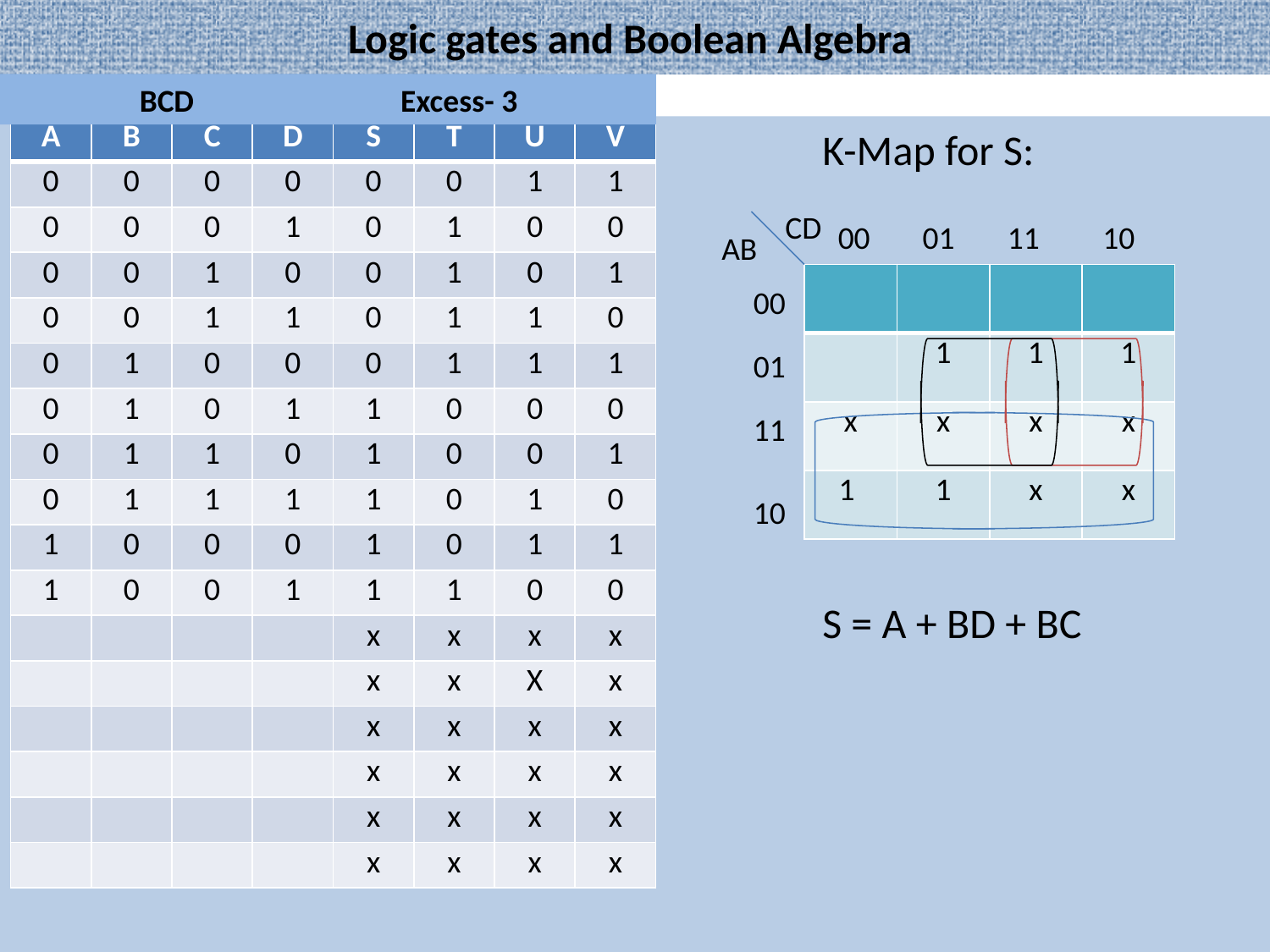

# Logic gates and Boolean Algebra
	BCD		 Excess- 3
	a						K-Map for S:

							S = A + BD + BC
| A | B | C | D | S | T | U | V |
| --- | --- | --- | --- | --- | --- | --- | --- |
| 0 | 0 | 0 | 0 | 0 | 0 | 1 | 1 |
| 0 | 0 | 0 | 1 | 0 | 1 | 0 | 0 |
| 0 | 0 | 1 | 0 | 0 | 1 | 0 | 1 |
| 0 | 0 | 1 | 1 | 0 | 1 | 1 | 0 |
| 0 | 1 | 0 | 0 | 0 | 1 | 1 | 1 |
| 0 | 1 | 0 | 1 | 1 | 0 | 0 | 0 |
| 0 | 1 | 1 | 0 | 1 | 0 | 0 | 1 |
| 0 | 1 | 1 | 1 | 1 | 0 | 1 | 0 |
| 1 | 0 | 0 | 0 | 1 | 0 | 1 | 1 |
| 1 | 0 | 0 | 1 | 1 | 1 | 0 | 0 |
|  |  |  |  | x | x | x | x |
|  |  |  |  | x | x | X | x |
|  |  |  |  | x | x | x | x |
|  |  |  |  | x | x | x | x |
|  |  |  |  | x | x | x | x |
|  |  |  |  | x | x | x | x |
CD
00
01
11
10
AB
|  |  |  |  |
| --- | --- | --- | --- |
|  | 1 | 1 | 1 |
| x | x | x | x |
| 1 | 1 | x | x |
00

01

11

10